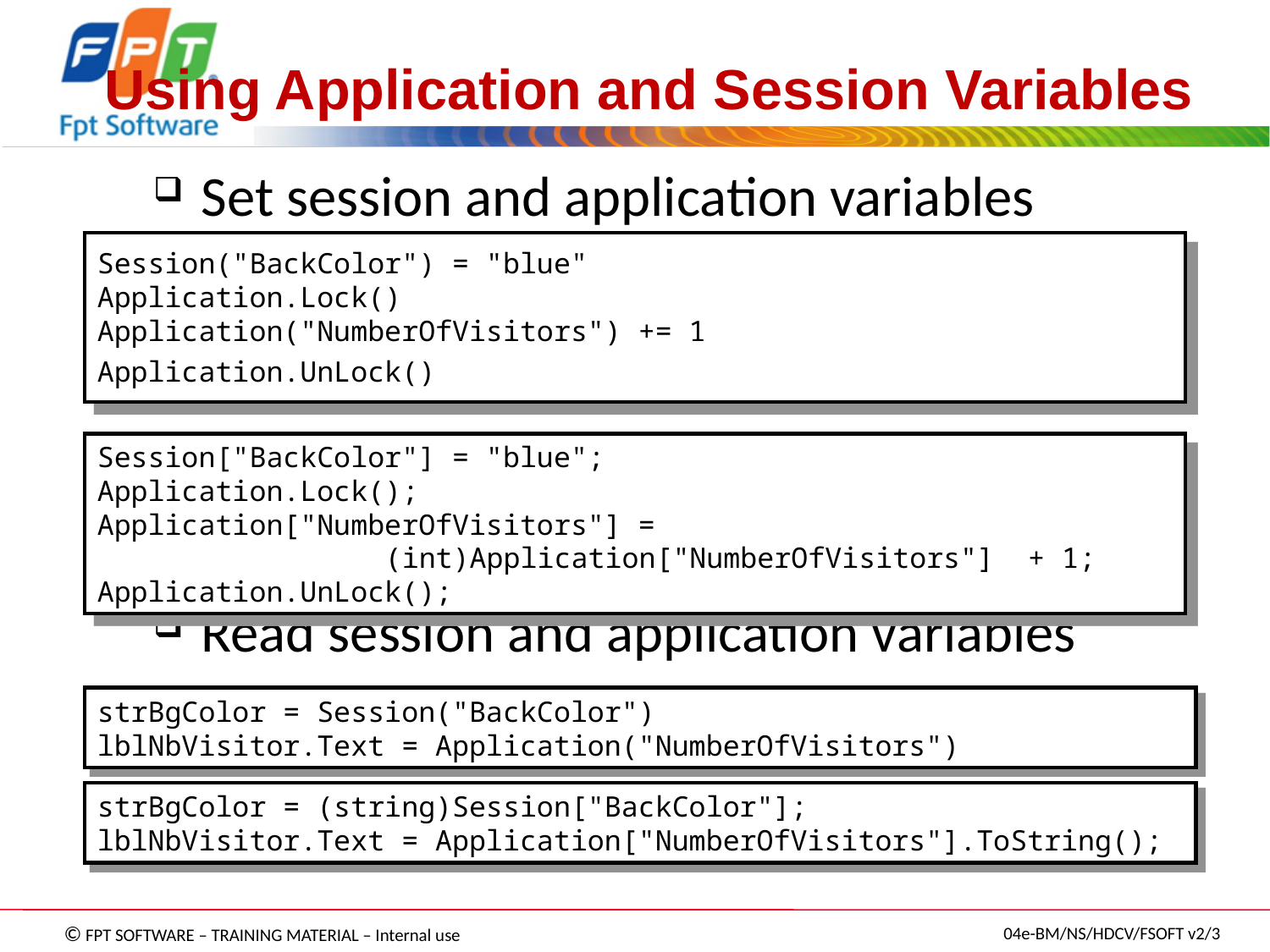

# Using Application and Session Variables
Set session and application variables

Read session and application variables

Session("BackColor") = "blue"
Application.Lock()
Application("NumberOfVisitors") += 1
Application.UnLock()
Session["BackColor"] = "blue";
Application.Lock();
Application["NumberOfVisitors"] =
		  (int)Application["NumberOfVisitors"]  + 1;
Application.UnLock();
strBgColor = Session("BackColor")
lblNbVisitor.Text = Application("NumberOfVisitors")
strBgColor = (string)Session["BackColor"];
lblNbVisitor.Text = Application["NumberOfVisitors"].ToString();